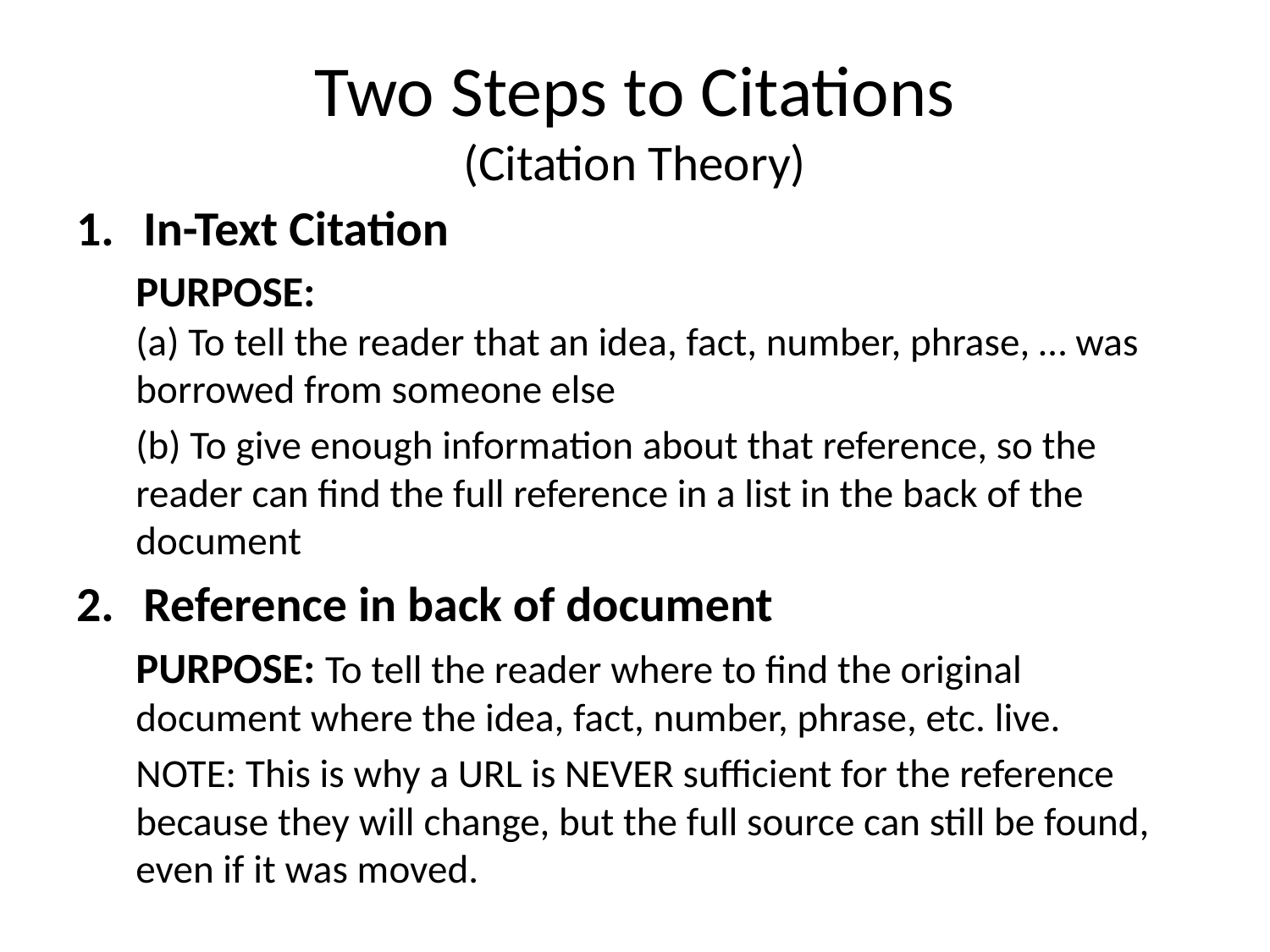

# Two Steps to Citations (Citation Theory)
In-Text Citation
PURPOSE:
(a) To tell the reader that an idea, fact, number, phrase, … was borrowed from someone else
(b) To give enough information about that reference, so the reader can find the full reference in a list in the back of the document
Reference in back of document
PURPOSE: To tell the reader where to find the original document where the idea, fact, number, phrase, etc. live.
NOTE: This is why a URL is NEVER sufficient for the reference because they will change, but the full source can still be found, even if it was moved.